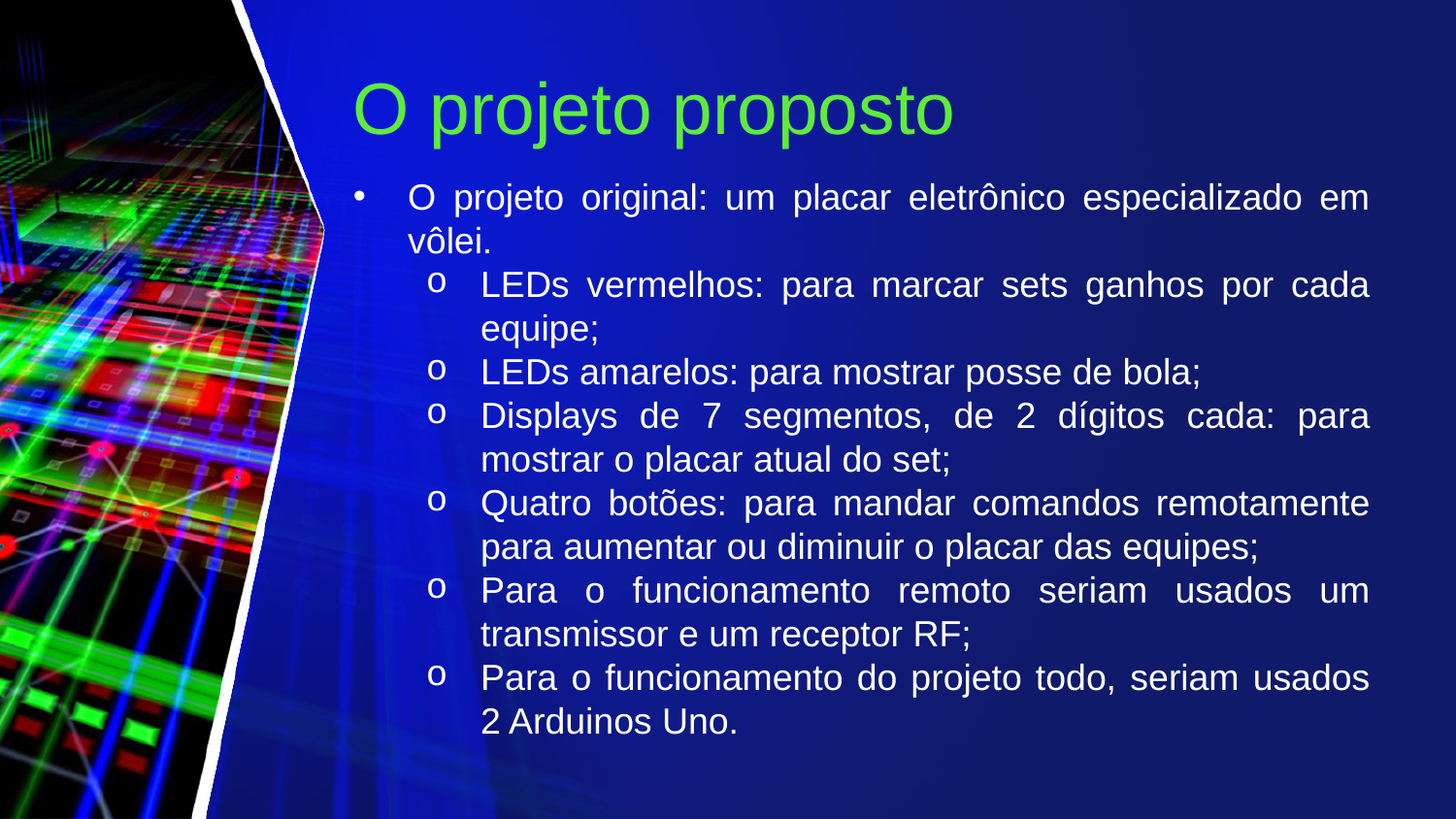

O projeto proposto
O projeto original: um placar eletrônico especializado em vôlei.
LEDs vermelhos: para marcar sets ganhos por cada equipe;
LEDs amarelos: para mostrar posse de bola;
Displays de 7 segmentos, de 2 dígitos cada: para mostrar o placar atual do set;
Quatro botões: para mandar comandos remotamente para aumentar ou diminuir o placar das equipes;
Para o funcionamento remoto seriam usados um transmissor e um receptor RF;
Para o funcionamento do projeto todo, seriam usados 2 Arduinos Uno.